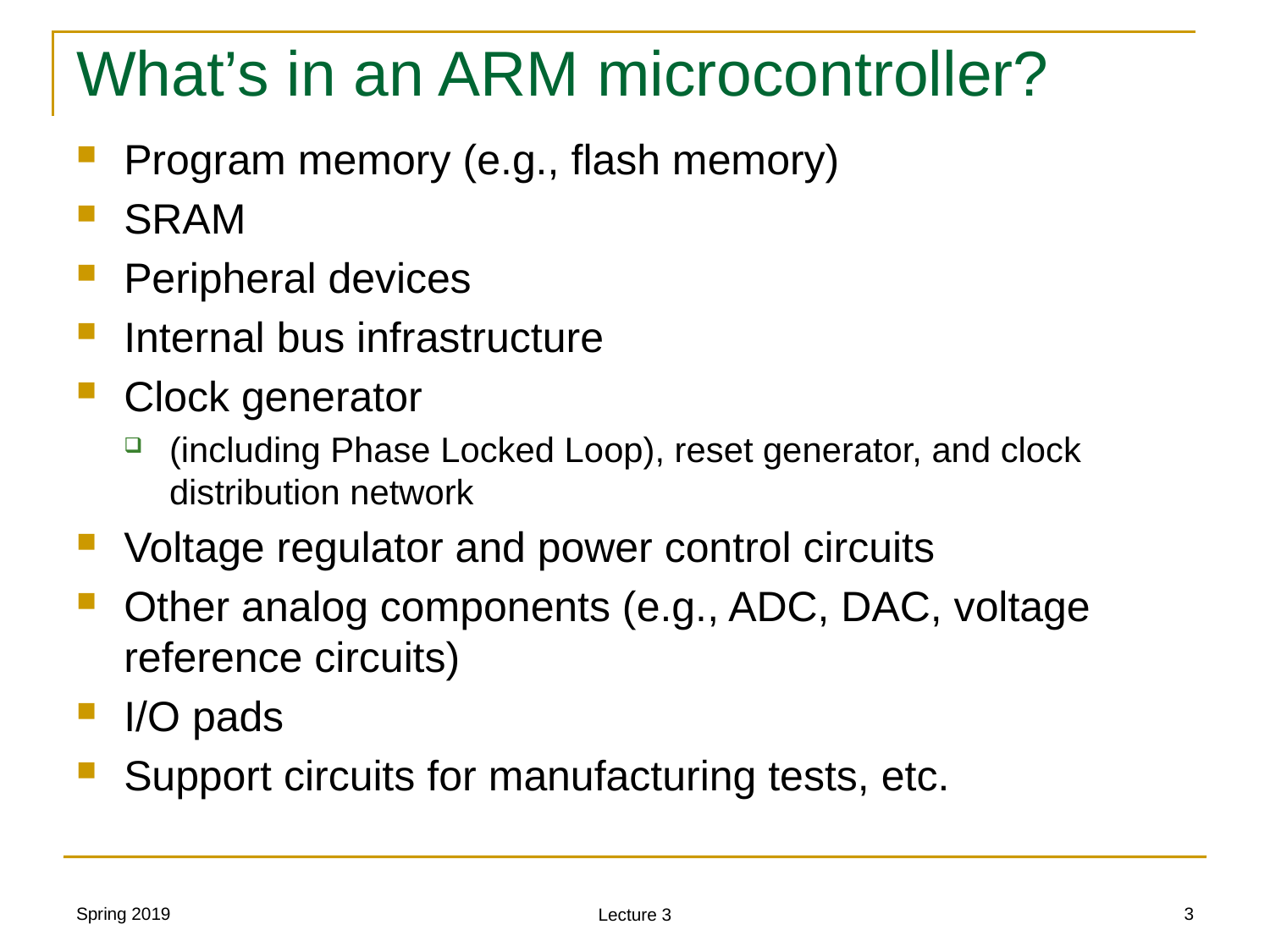

# What’s in an ARM microcontroller?
Program memory (e.g., flash memory)
SRAM
Peripheral devices
Internal bus infrastructure
Clock generator
(including Phase Locked Loop), reset generator, and clock distribution network
Voltage regulator and power control circuits
Other analog components (e.g., ADC, DAC, voltage reference circuits)
I/O pads
Support circuits for manufacturing tests, etc.
Spring 2019
3
Lecture 3